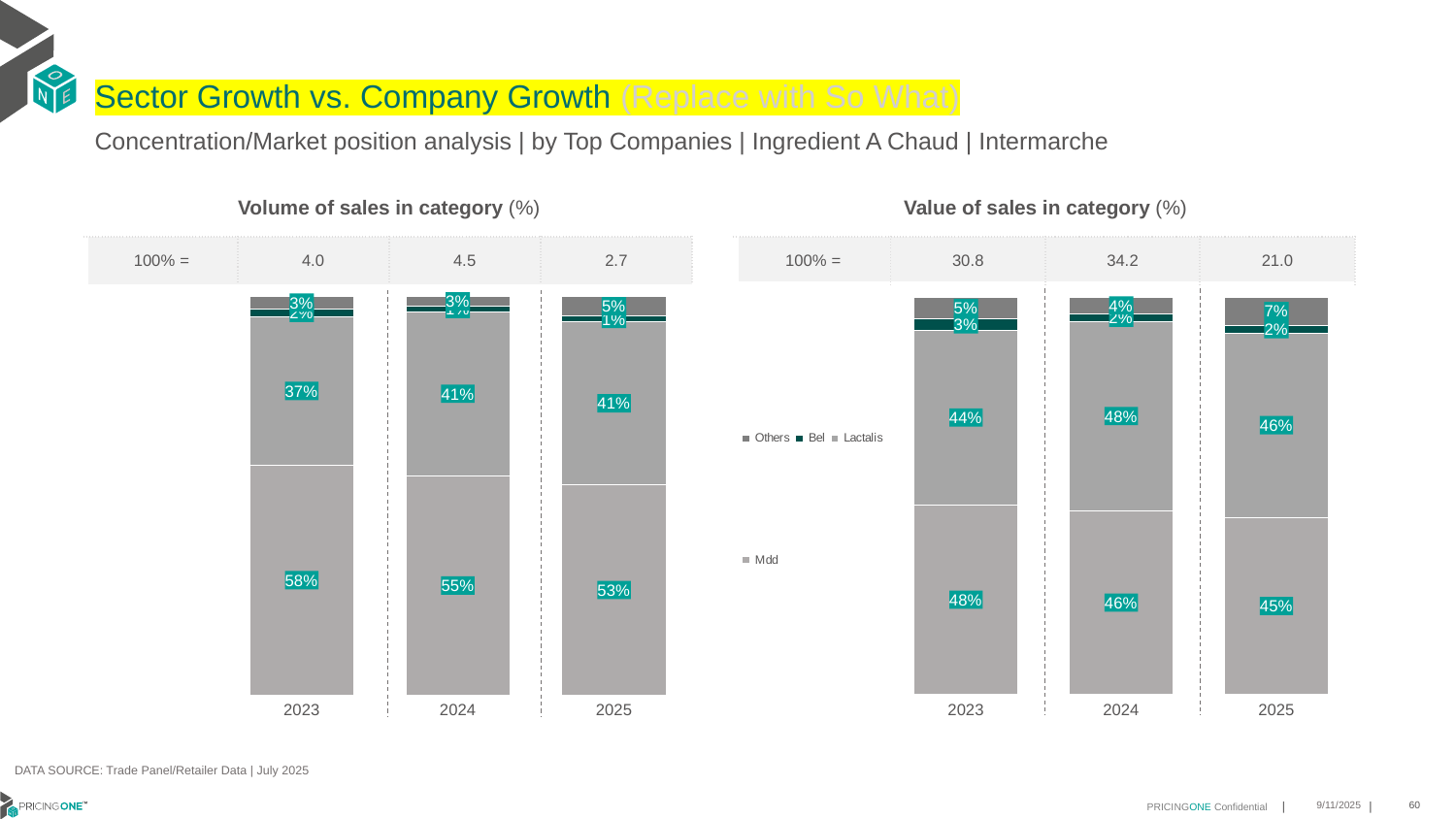

# Sector Growth vs. Company Growth (Replace with So What)
Concentration/Market position analysis | by Top Companies | Ingredient A Chaud | Intermarche
| Volume of sales in category (%) |  |  |  |
| --- | --- | --- | --- |
| 100% = | 4.0 | 4.5 | 2.7 |
| Value of sales in category (%) |  |  |  |
| --- | --- | --- | --- |
| 100% = | 30.8 | 34.2 | 21.0 |

### Chart

| Category | Mdd | Lactalis | Bel | Others |
|---|---|---|---|---|
| 2023 | 0.5767232245199491 | 0.3721116863592142 | 0.019789353919388995 | 0.03137573520144781 |
| 2024 | 0.5499543732667406 | 0.4114799086575057 | 0.013540901584249207 | 0.025024816491504523 |
| 2025 | 0.5267372952939084 | 0.4097666540517771 | 0.01364473667709055 | 0.04985131397722385 |

### Chart

| Category | Mdd | Lactalis | Bel | Others |
|---|---|---|---|---|
| 2023 | 0.4770451733039442 | 0.4400637650737233 | 0.028349259200355626 | 0.05454180242197687 |
| 2024 | 0.4622743690596765 | 0.47616496399457514 | 0.019313886562802165 | 0.04224678038294618 |
| 2025 | 0.4458251871323559 | 0.46368416345209756 | 0.019605384720361645 | 0.07088526469518489 |
DATA SOURCE: Trade Panel/Retailer Data | July 2025

9/11/2025
60